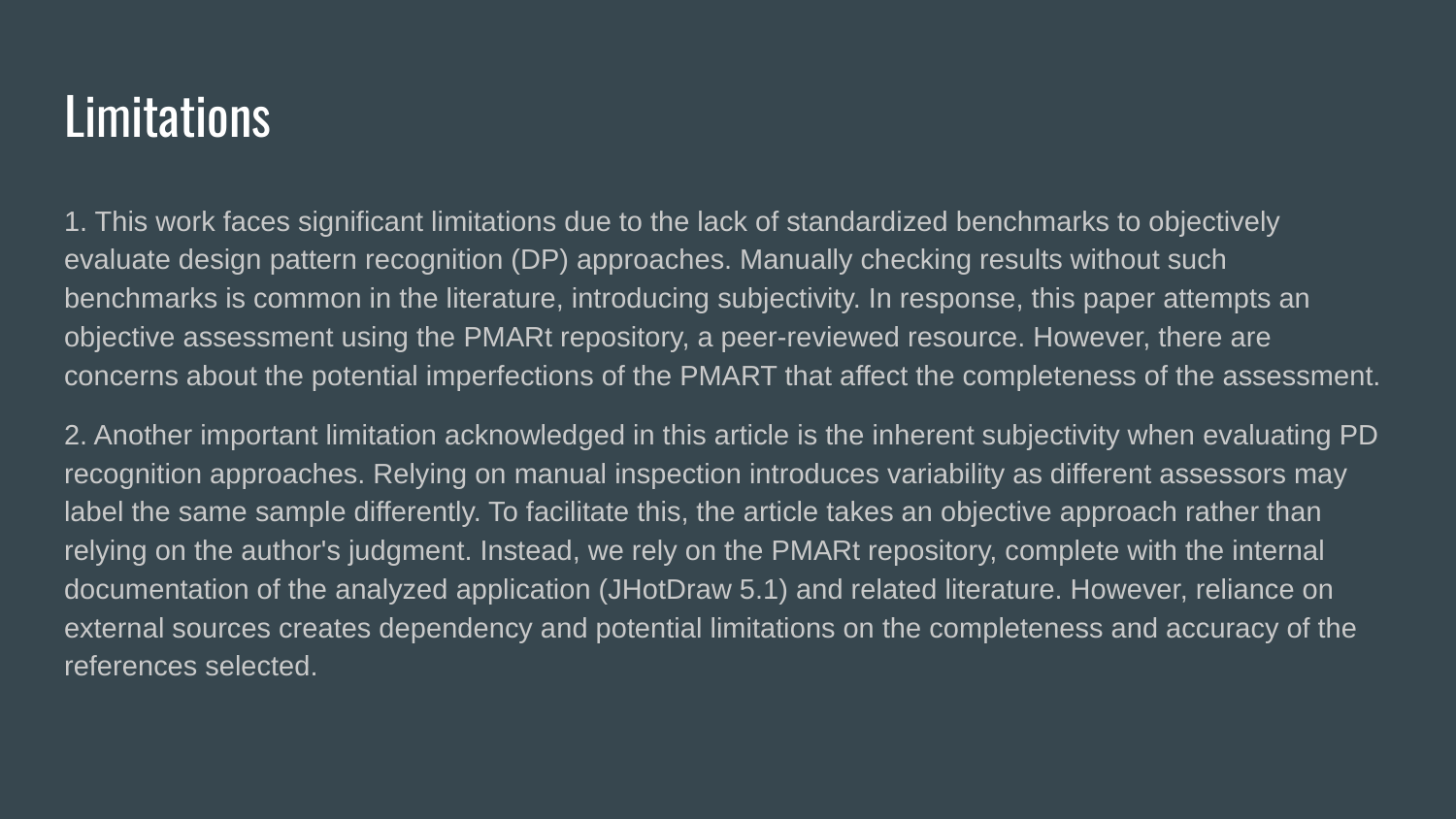

# Limitations
1. This work faces significant limitations due to the lack of standardized benchmarks to objectively evaluate design pattern recognition (DP) approaches. Manually checking results without such benchmarks is common in the literature, introducing subjectivity. In response, this paper attempts an objective assessment using the PMARt repository, a peer-reviewed resource. However, there are concerns about the potential imperfections of the PMART that affect the completeness of the assessment.
2. Another important limitation acknowledged in this article is the inherent subjectivity when evaluating PD recognition approaches. Relying on manual inspection introduces variability as different assessors may label the same sample differently. To facilitate this, the article takes an objective approach rather than relying on the author's judgment. Instead, we rely on the PMARt repository, complete with the internal documentation of the analyzed application (JHotDraw 5.1) and related literature. However, reliance on external sources creates dependency and potential limitations on the completeness and accuracy of the references selected.